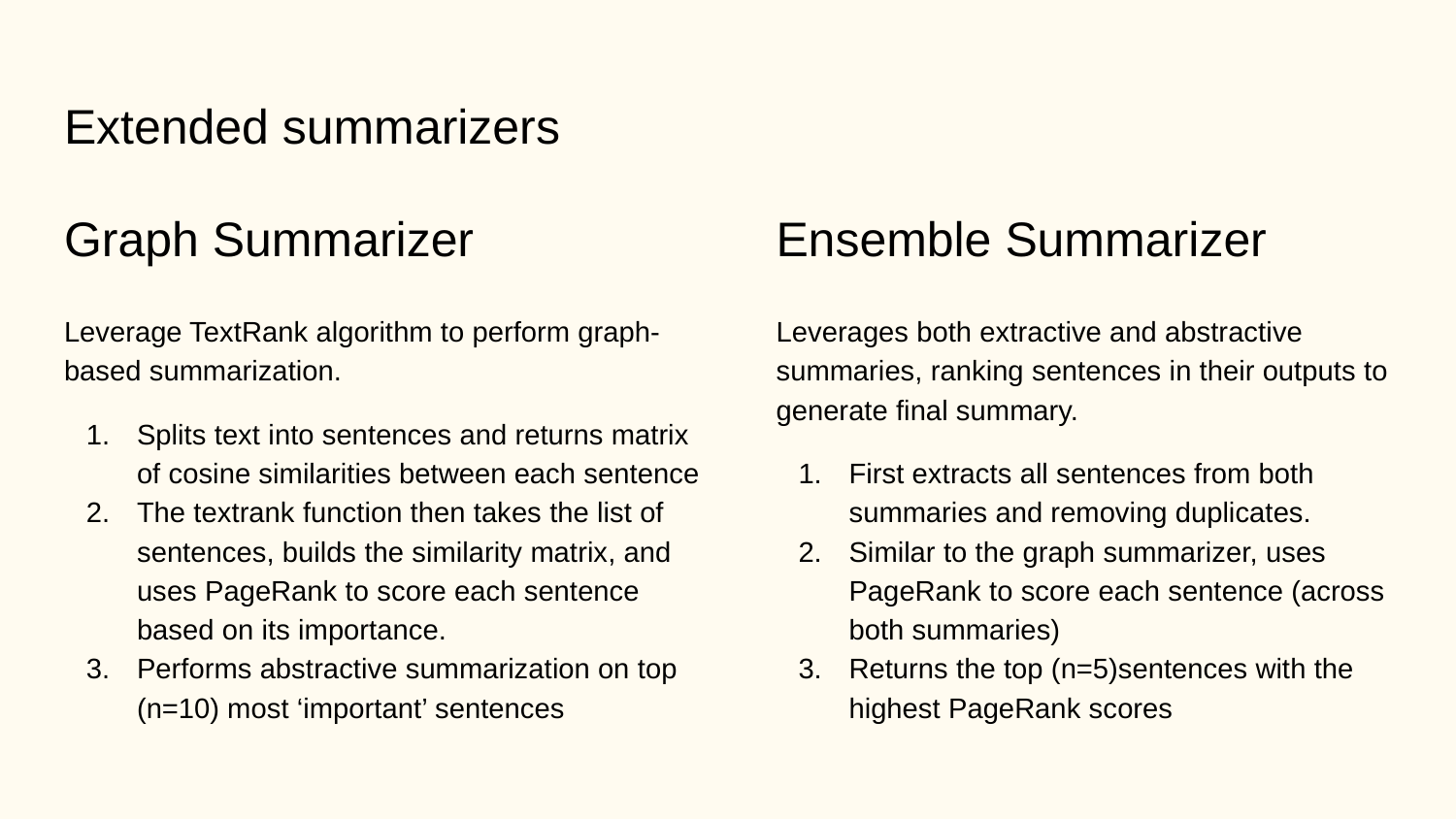

Extended summarizers
# Graph Summarizer
Ensemble Summarizer
Leverage TextRank algorithm to perform graph-based summarization.
Splits text into sentences and returns matrix of cosine similarities between each sentence
The textrank function then takes the list of sentences, builds the similarity matrix, and uses PageRank to score each sentence based on its importance.
Performs abstractive summarization on top (n=10) most ‘important’ sentences
Leverages both extractive and abstractive summaries, ranking sentences in their outputs to generate final summary.
First extracts all sentences from both summaries and removing duplicates.
Similar to the graph summarizer, uses PageRank to score each sentence (across both summaries)
Returns the top (n=5)sentences with the highest PageRank scores